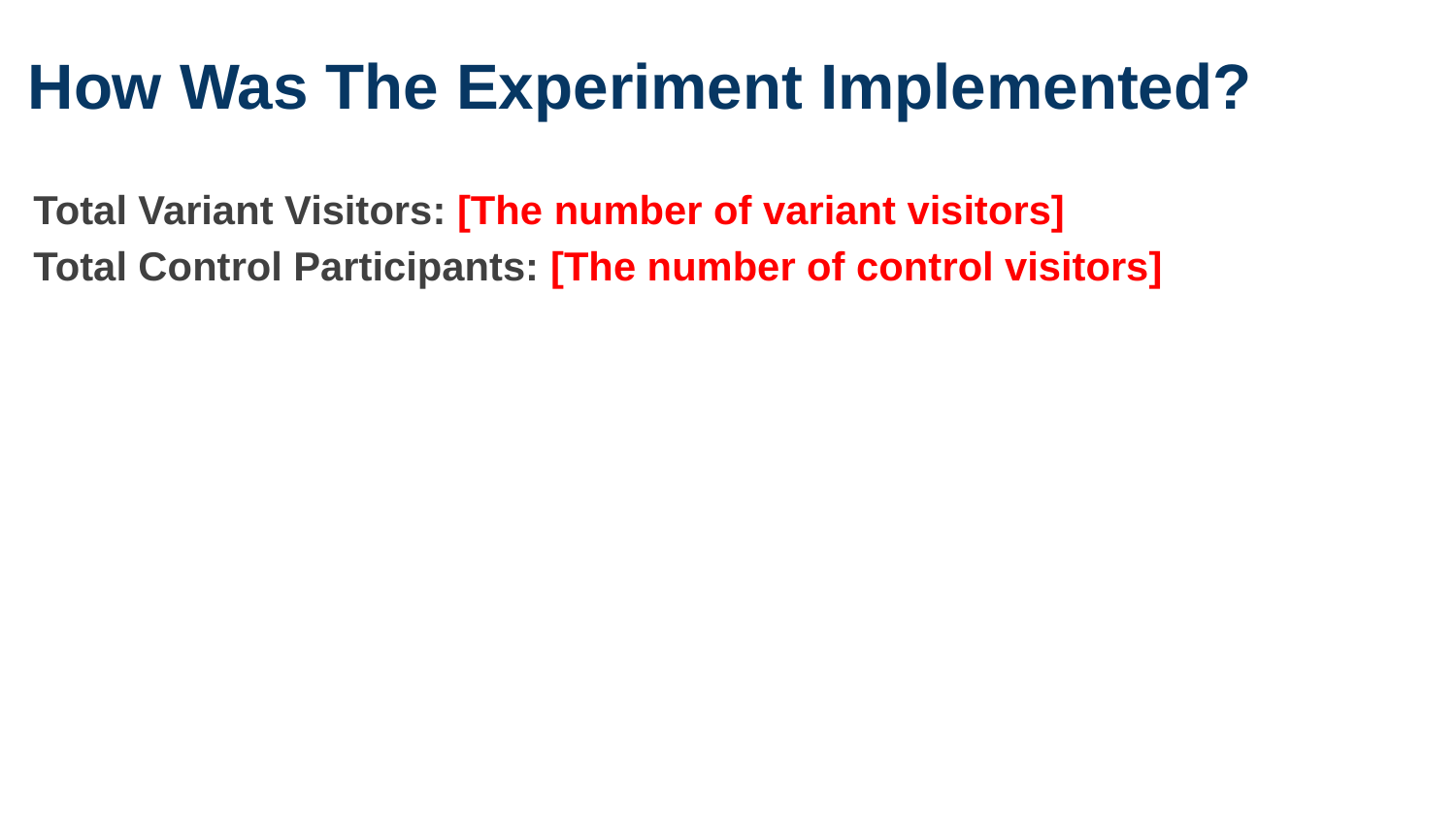

How Was The Experiment Implemented?​
Total Variant Visitors: [The number of variant visitors]
Total Control Participants:​ [The number of control visitors]
​